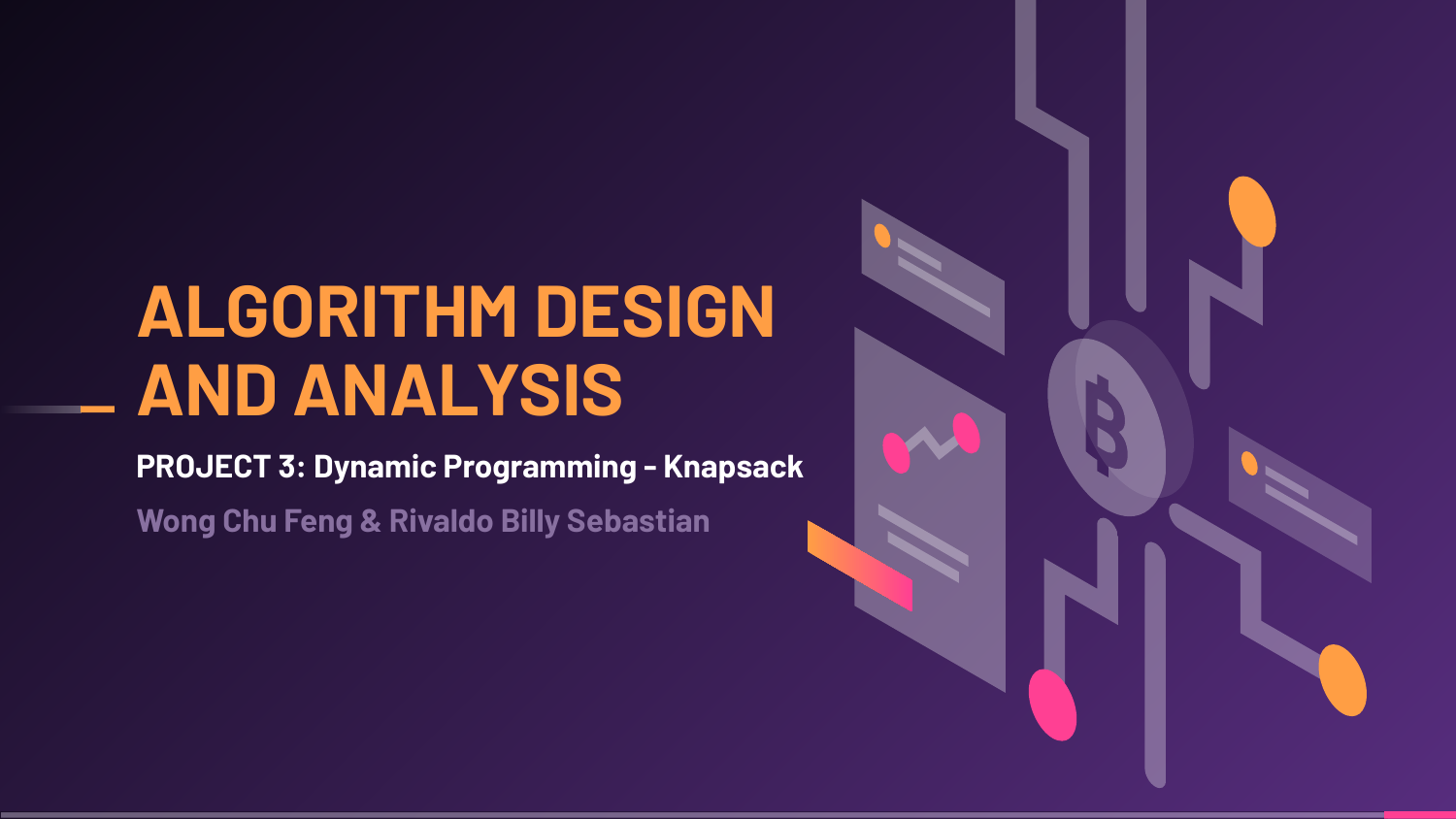

# ALGORITHM DESIGN
AND ANALYSIS
PROJECT 3: Dynamic Programming - Knapsack
Wong Chu Feng & Rivaldo Billy Sebastian